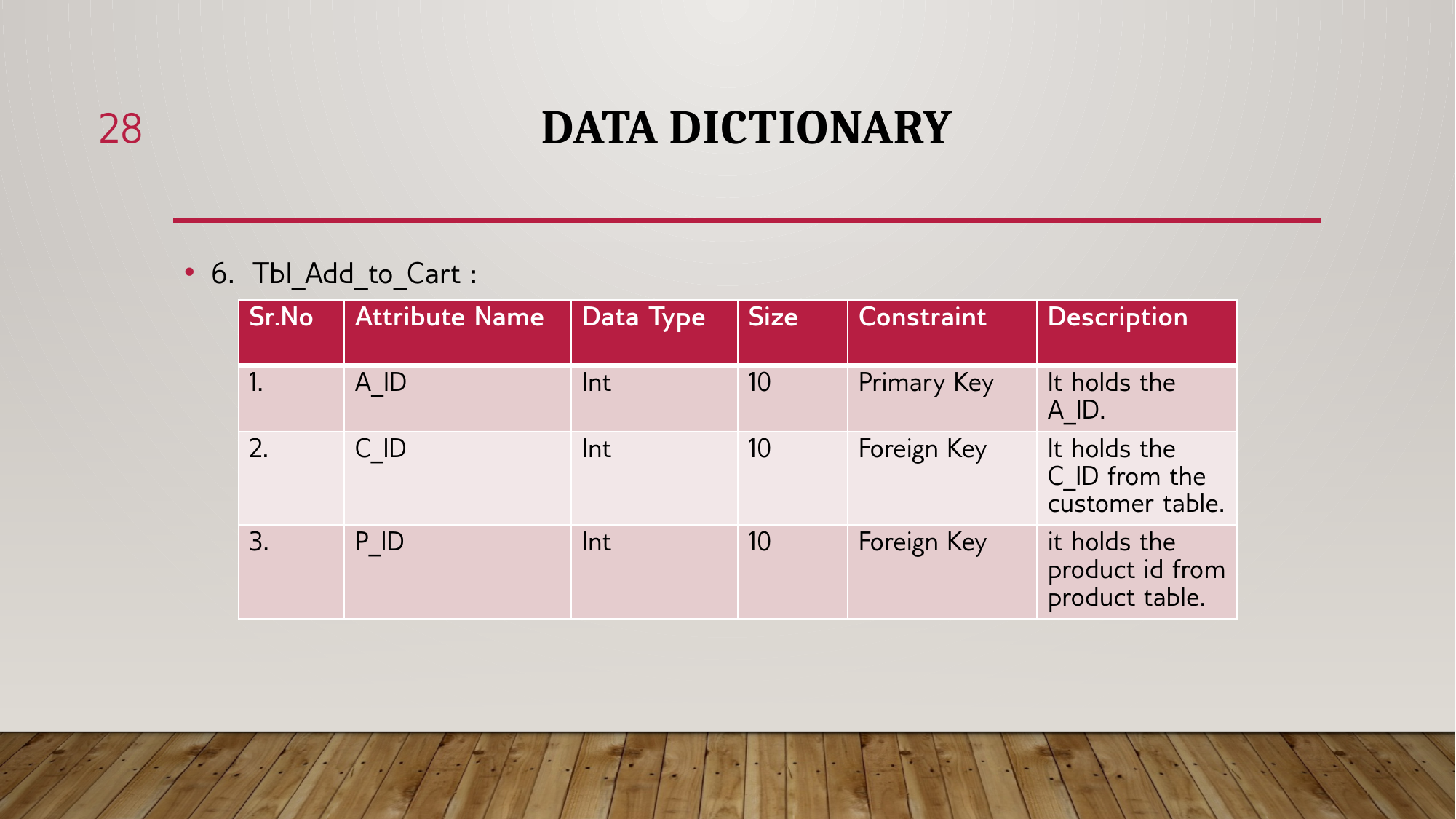

28
# data dictionary
6.  Tbl_Add_to_Cart :

| Sr.No | Attribute Name | Data Type | Size | Constraint | Description |
| --- | --- | --- | --- | --- | --- |
| 1. | A\_ID | Int | 10 | Primary Key | It holds the A\_ID. |
| 2. | C\_ID | Int | 10 | Foreign Key | It holds the C\_ID from the customer table. |
| 3. | P\_ID | Int | 10 | Foreign Key | it holds the product id from product table. |